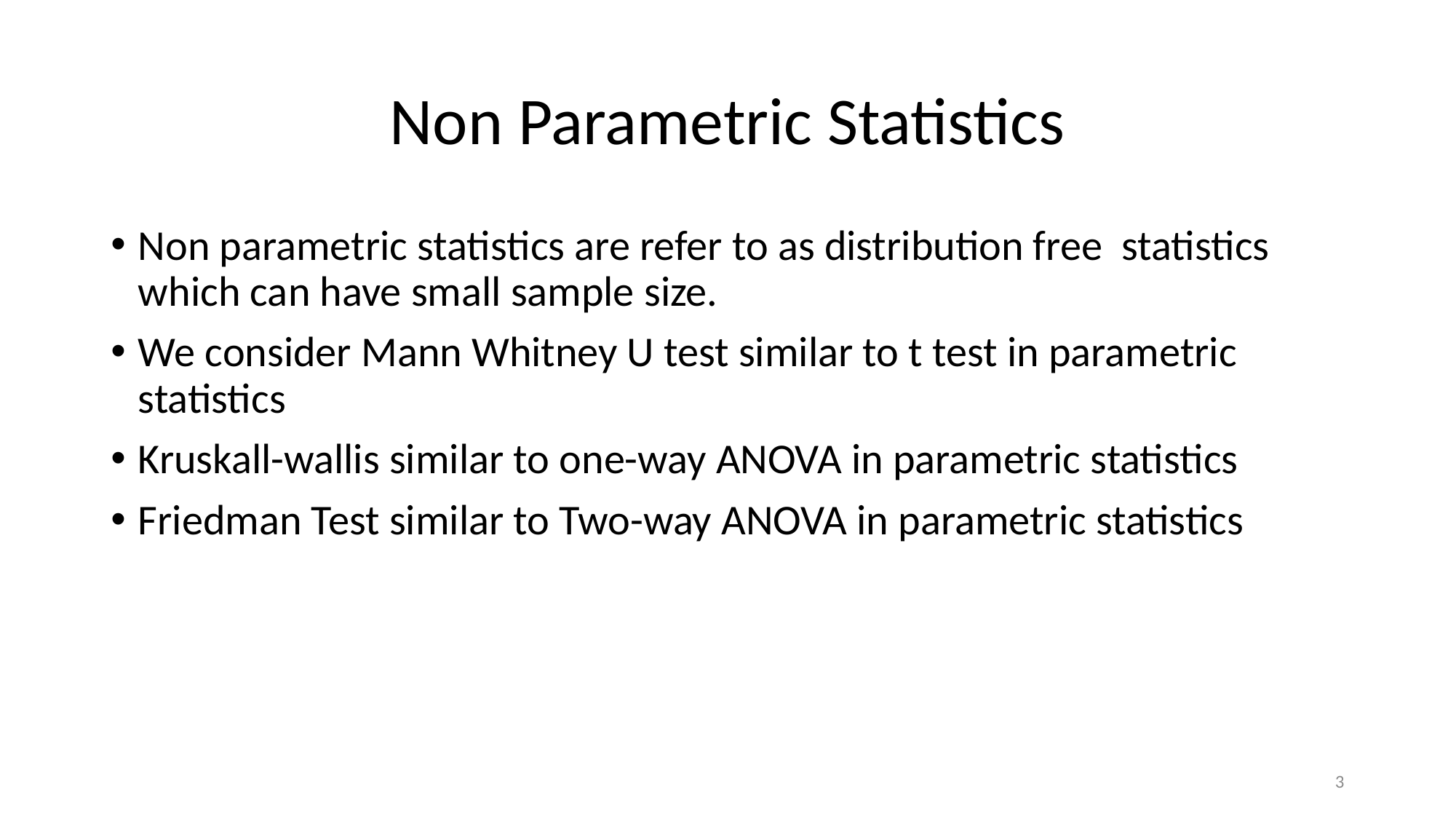

# Non Parametric Statistics
Non parametric statistics are refer to as distribution free  statistics which can have small sample size.
We consider Mann Whitney U test similar to t test in parametric statistics
Kruskall-wallis similar to one-way ANOVA in parametric statistics
Friedman Test similar to Two-way ANOVA in parametric statistics
3